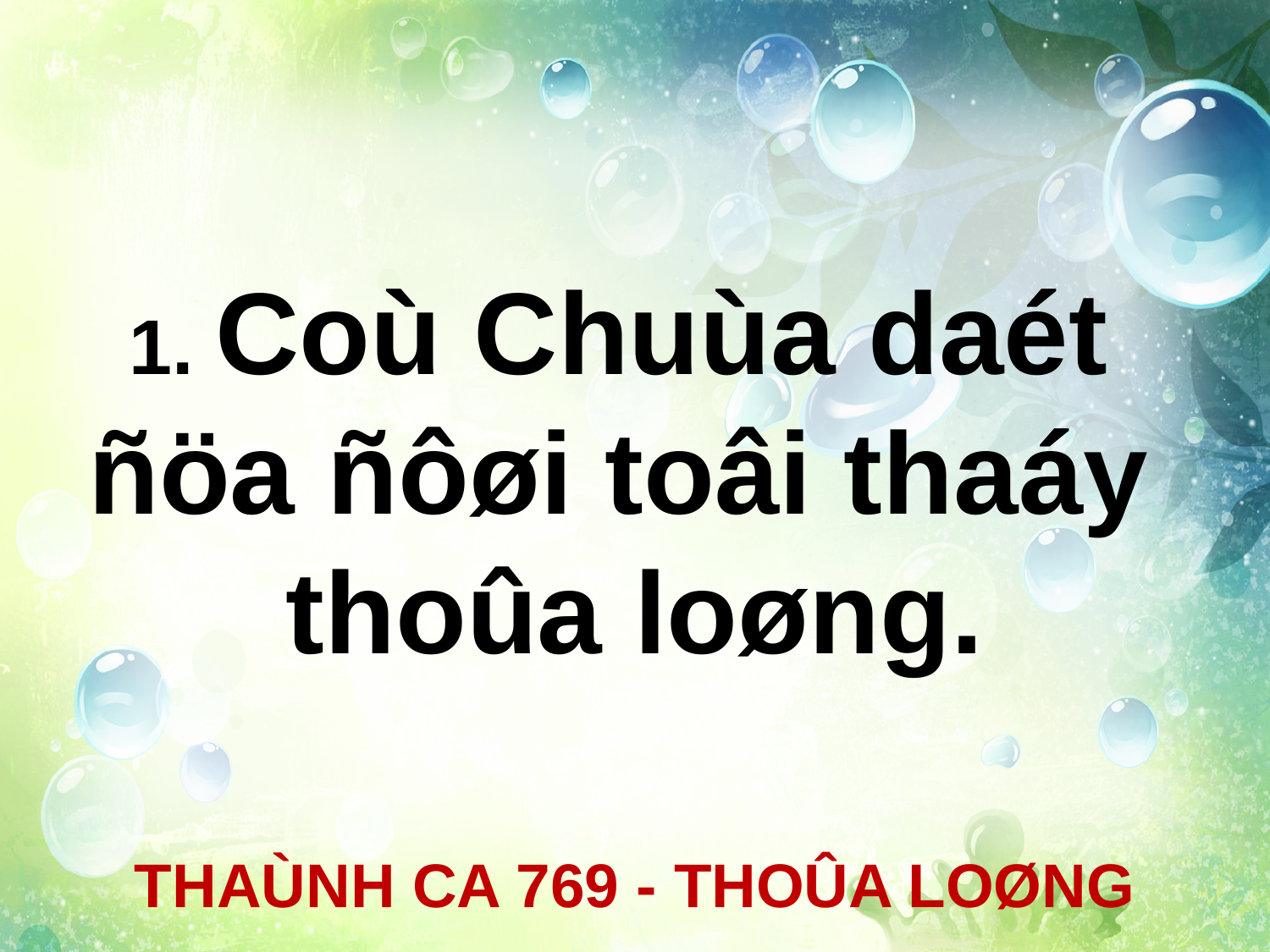

1. Coù Chuùa daét
ñöa ñôøi toâi thaáy
thoûa loøng.
THAÙNH CA 769 - THOÛA LOØNG